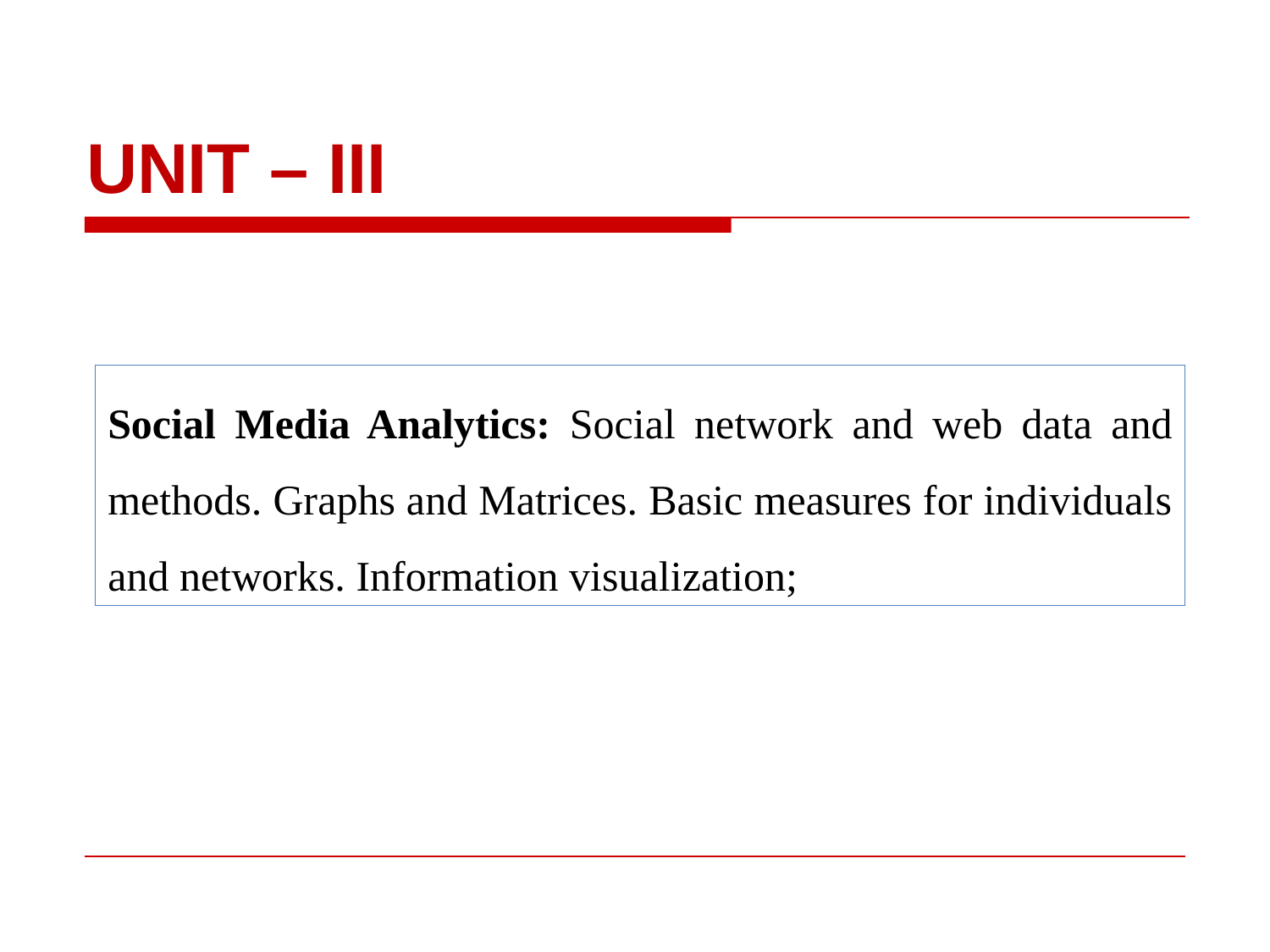

UNIT – III
Social Media Analytics: Social network and web data and methods. Graphs and Matrices. Basic measures for individuals and networks. Information visualization;